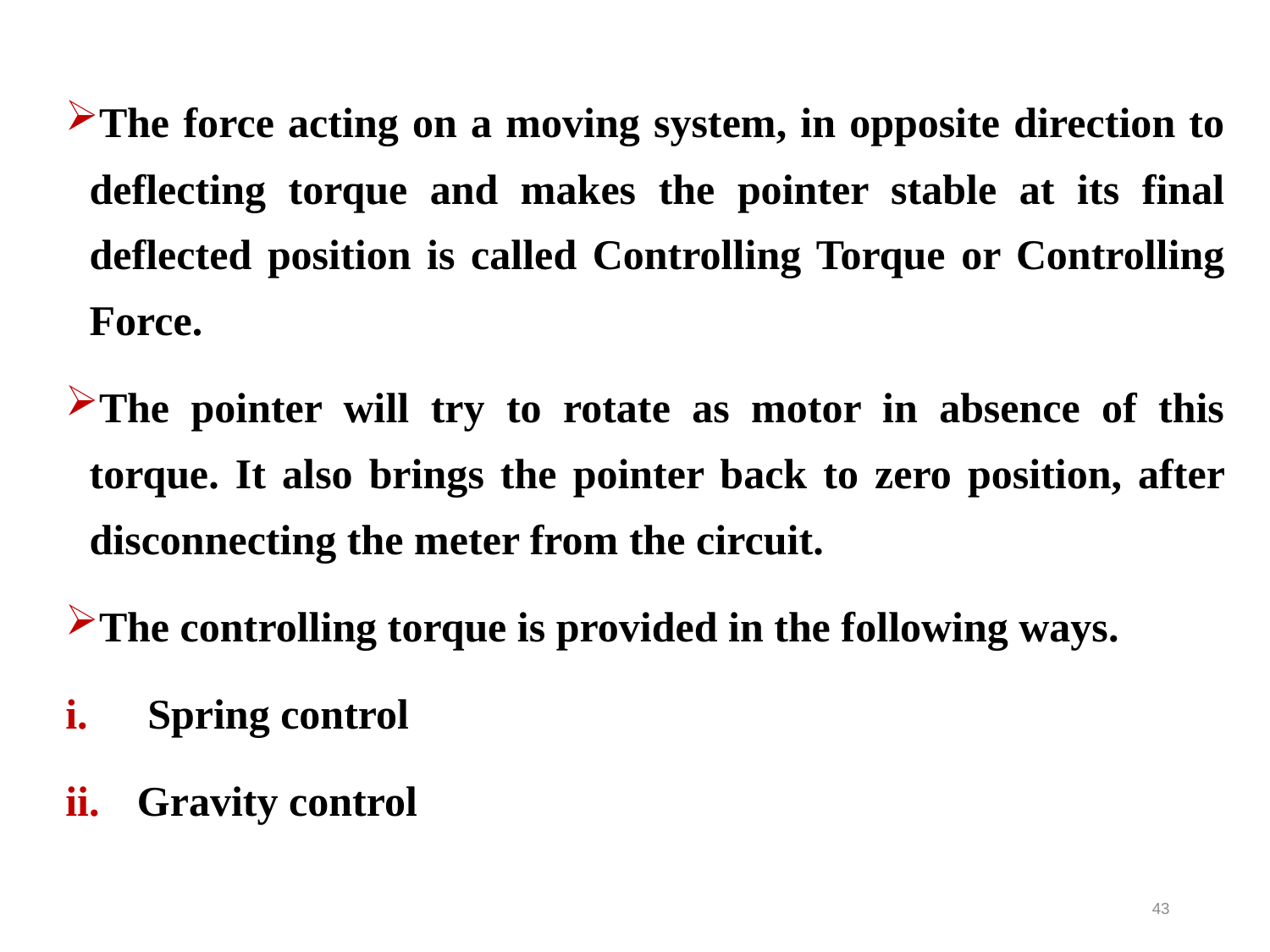

The force acting on a moving system, in opposite direction to deflecting torque and makes the pointer stable at its final deflected position is called Controlling Torque or Controlling Force.
The pointer will try to rotate as motor in absence of this torque. It also brings the pointer back to zero position, after disconnecting the meter from the circuit.
The controlling torque is provided in the following ways.
 Spring control
Gravity control
43